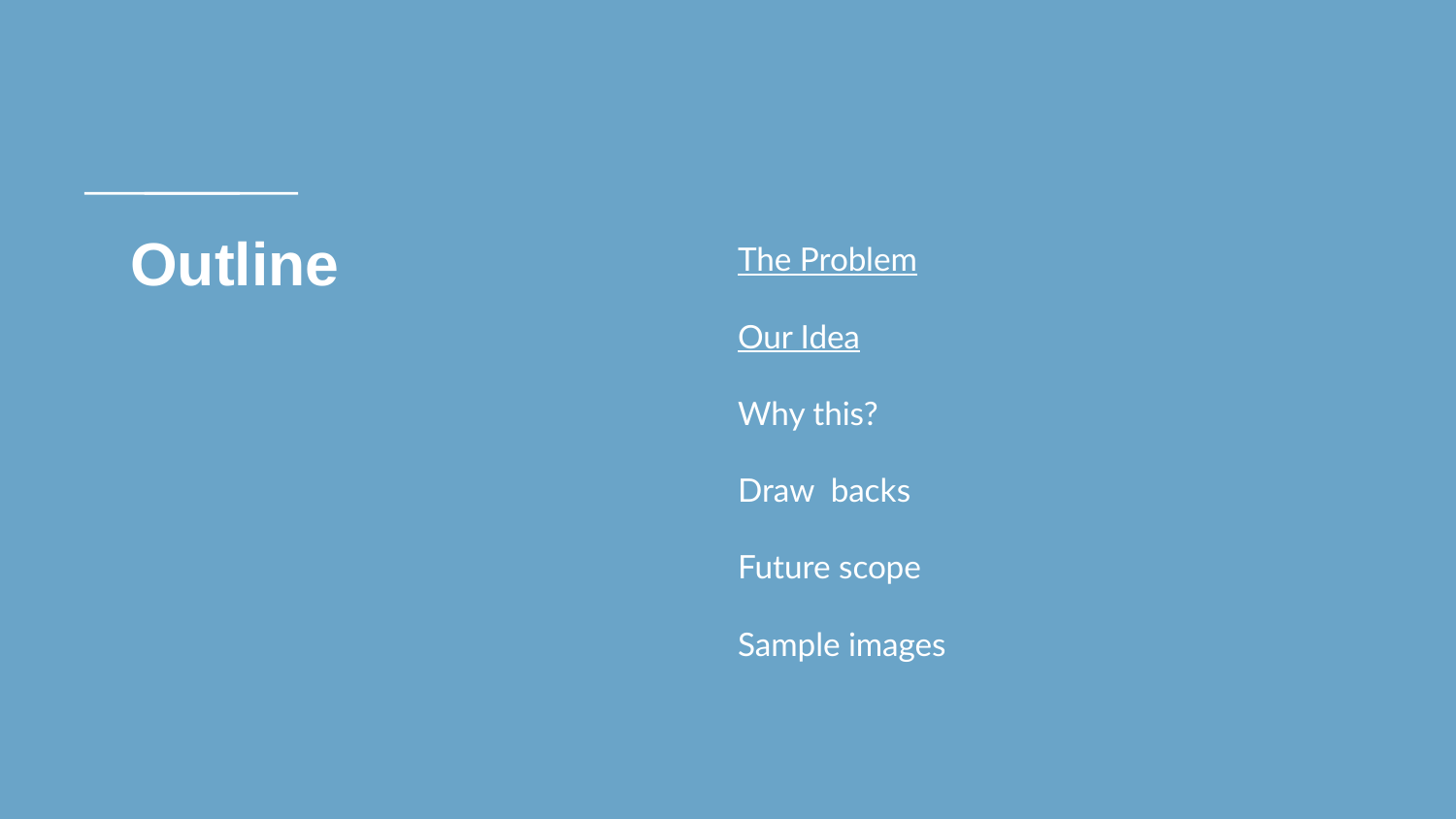

# Outline
The Problem
Our Idea
Why this?
Draw  backs
Future scope
Sample images